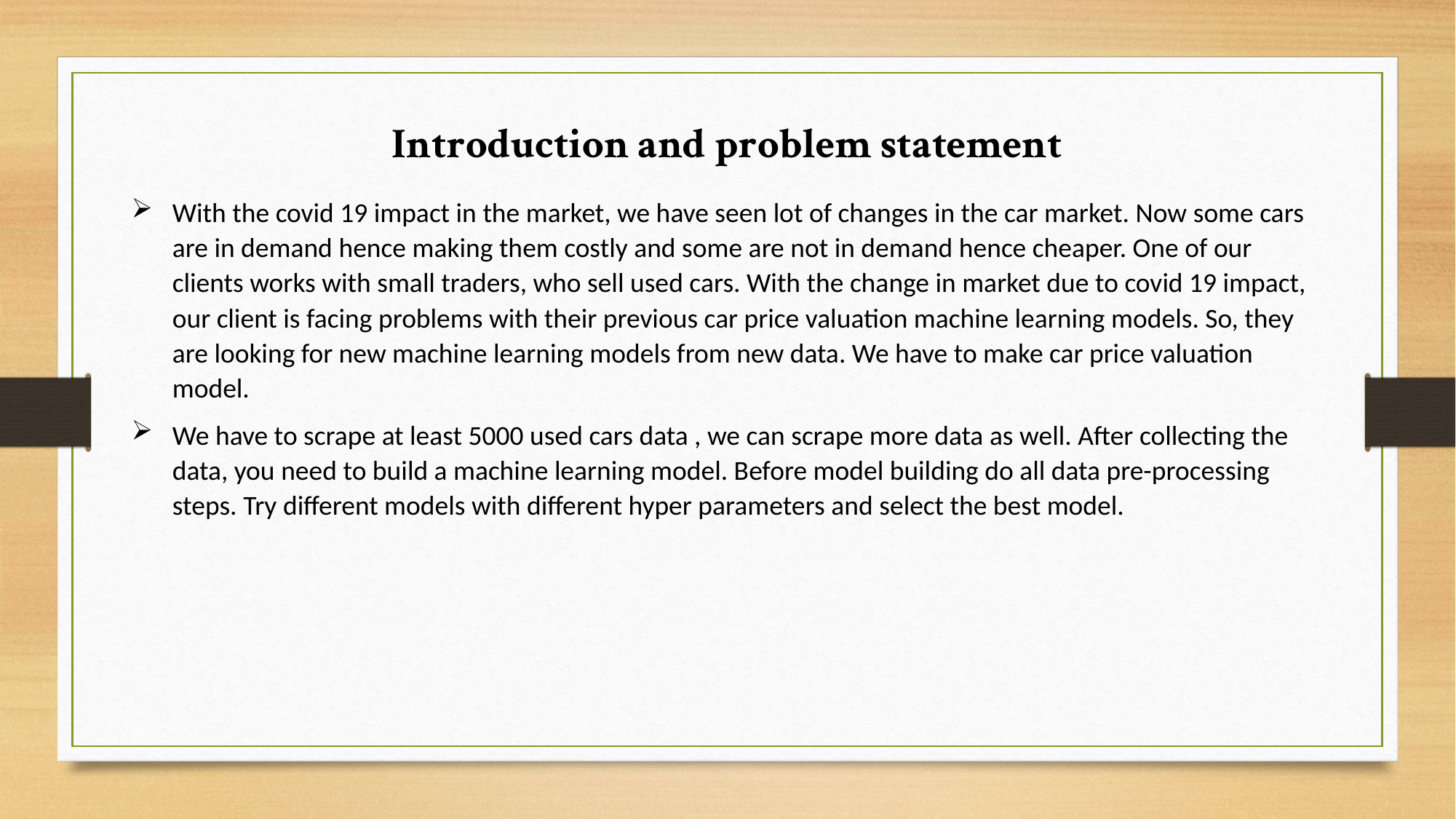

Introduction and problem statement
With the covid 19 impact in the market, we have seen lot of changes in the car market. Now some cars are in demand hence making them costly and some are not in demand hence cheaper. One of our clients works with small traders, who sell used cars. With the change in market due to covid 19 impact, our client is facing problems with their previous car price valuation machine learning models. So, they are looking for new machine learning models from new data. We have to make car price valuation model.
We have to scrape at least 5000 used cars data , we can scrape more data as well. After collecting the data, you need to build a machine learning model. Before model building do all data pre-processing steps. Try different models with different hyper parameters and select the best model.